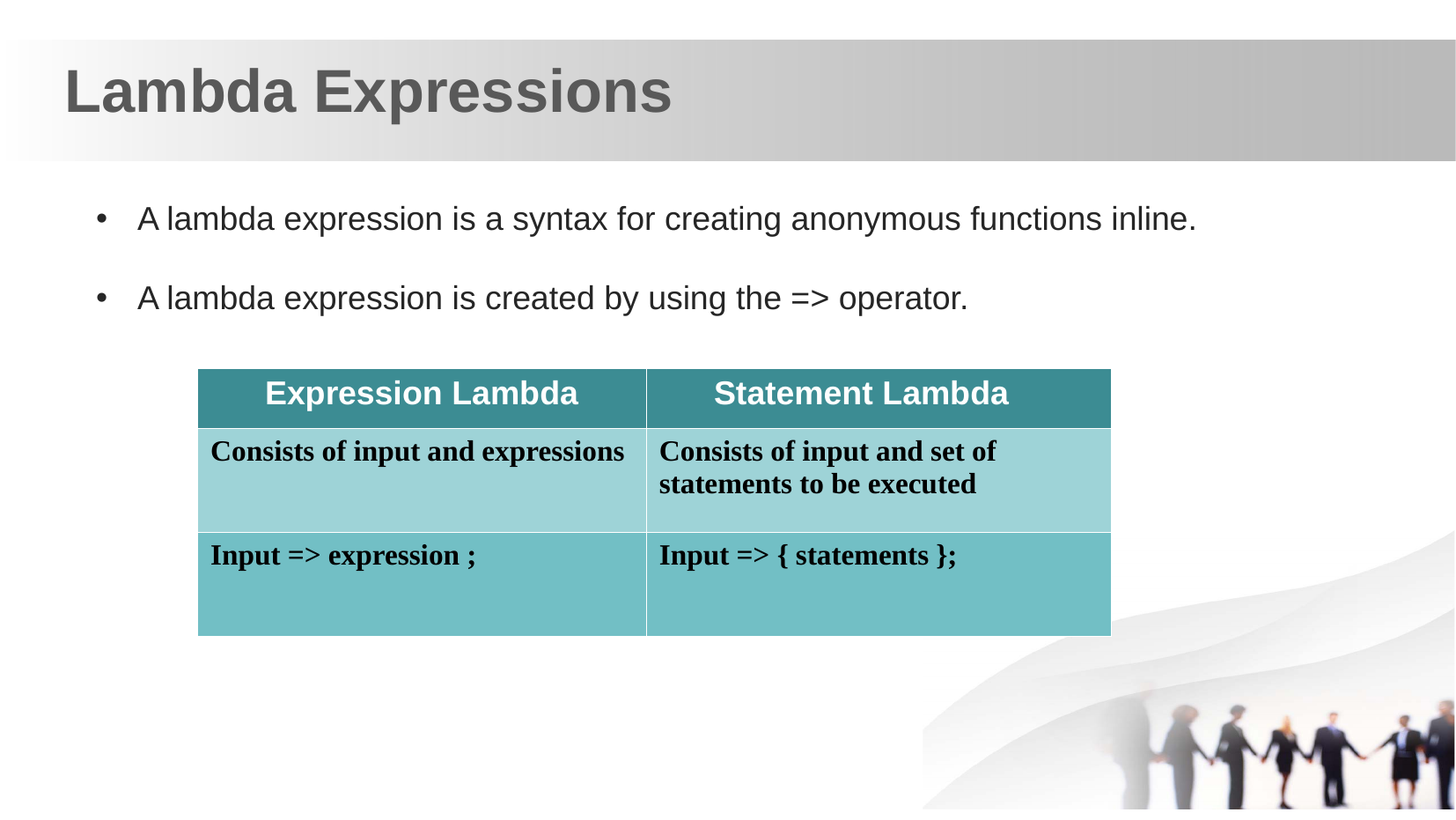

Lambda Expressions
A lambda expression is a syntax for creating anonymous functions inline.

A lambda expression is created by using the => operator.

| Expression Lambda | Statement Lambda |
| --- | --- |
| Consists of input and expressions | Consists of input and set of statements to be executed |
| Input => expression ; | Input => { statements }; |